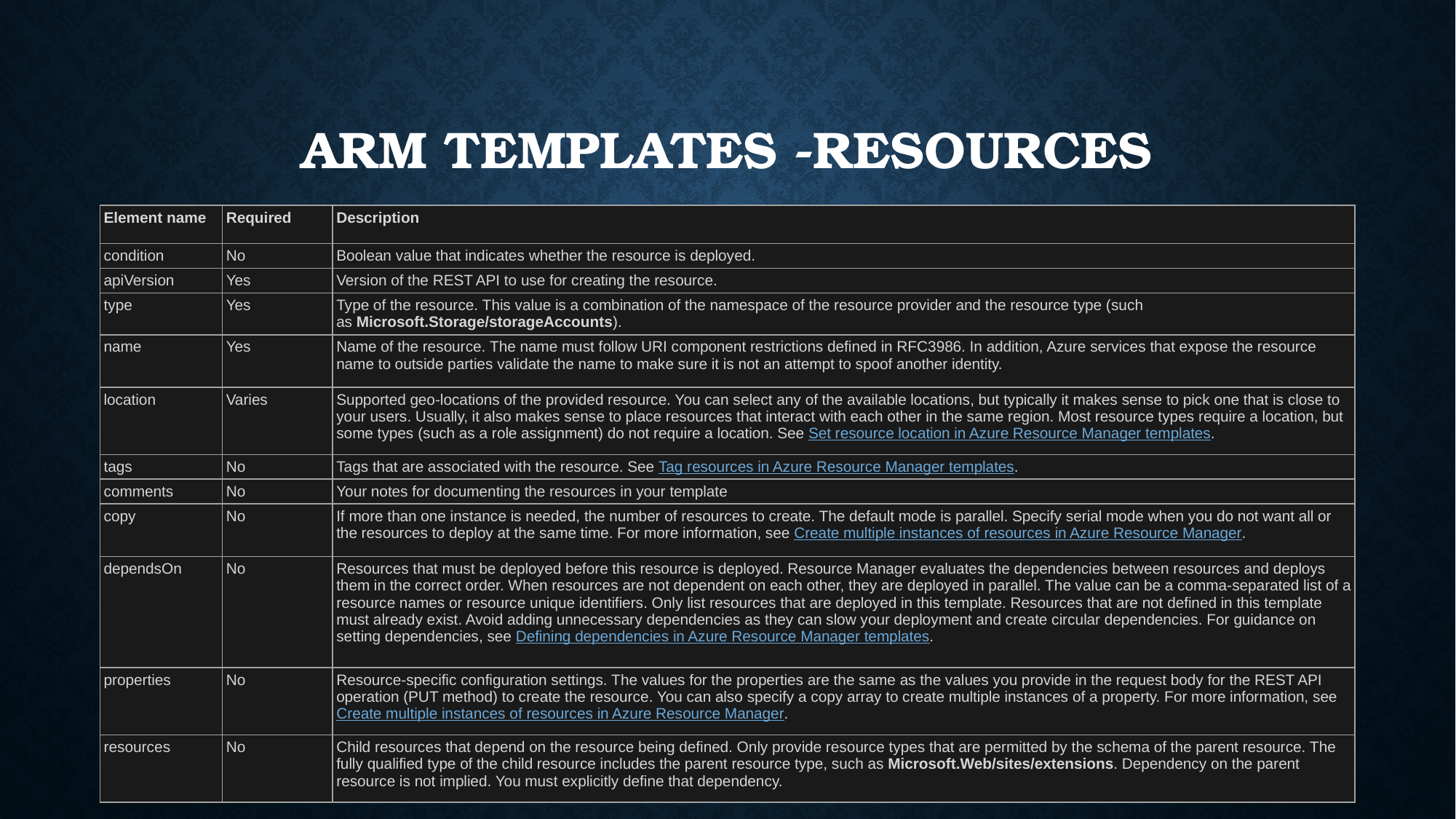

# ARM Templates -Resources
| Element name | Required | Description |
| --- | --- | --- |
| condition | No | Boolean value that indicates whether the resource is deployed. |
| apiVersion | Yes | Version of the REST API to use for creating the resource. |
| type | Yes | Type of the resource. This value is a combination of the namespace of the resource provider and the resource type (such as Microsoft.Storage/storageAccounts). |
| name | Yes | Name of the resource. The name must follow URI component restrictions defined in RFC3986. In addition, Azure services that expose the resource name to outside parties validate the name to make sure it is not an attempt to spoof another identity. |
| location | Varies | Supported geo-locations of the provided resource. You can select any of the available locations, but typically it makes sense to pick one that is close to your users. Usually, it also makes sense to place resources that interact with each other in the same region. Most resource types require a location, but some types (such as a role assignment) do not require a location. See Set resource location in Azure Resource Manager templates. |
| tags | No | Tags that are associated with the resource. See Tag resources in Azure Resource Manager templates. |
| comments | No | Your notes for documenting the resources in your template |
| copy | No | If more than one instance is needed, the number of resources to create. The default mode is parallel. Specify serial mode when you do not want all or the resources to deploy at the same time. For more information, see Create multiple instances of resources in Azure Resource Manager. |
| dependsOn | No | Resources that must be deployed before this resource is deployed. Resource Manager evaluates the dependencies between resources and deploys them in the correct order. When resources are not dependent on each other, they are deployed in parallel. The value can be a comma-separated list of a resource names or resource unique identifiers. Only list resources that are deployed in this template. Resources that are not defined in this template must already exist. Avoid adding unnecessary dependencies as they can slow your deployment and create circular dependencies. For guidance on setting dependencies, see Defining dependencies in Azure Resource Manager templates. |
| properties | No | Resource-specific configuration settings. The values for the properties are the same as the values you provide in the request body for the REST API operation (PUT method) to create the resource. You can also specify a copy array to create multiple instances of a property. For more information, see Create multiple instances of resources in Azure Resource Manager. |
| resources | No | Child resources that depend on the resource being defined. Only provide resource types that are permitted by the schema of the parent resource. The fully qualified type of the child resource includes the parent resource type, such as Microsoft.Web/sites/extensions. Dependency on the parent resource is not implied. You must explicitly define that dependency. |